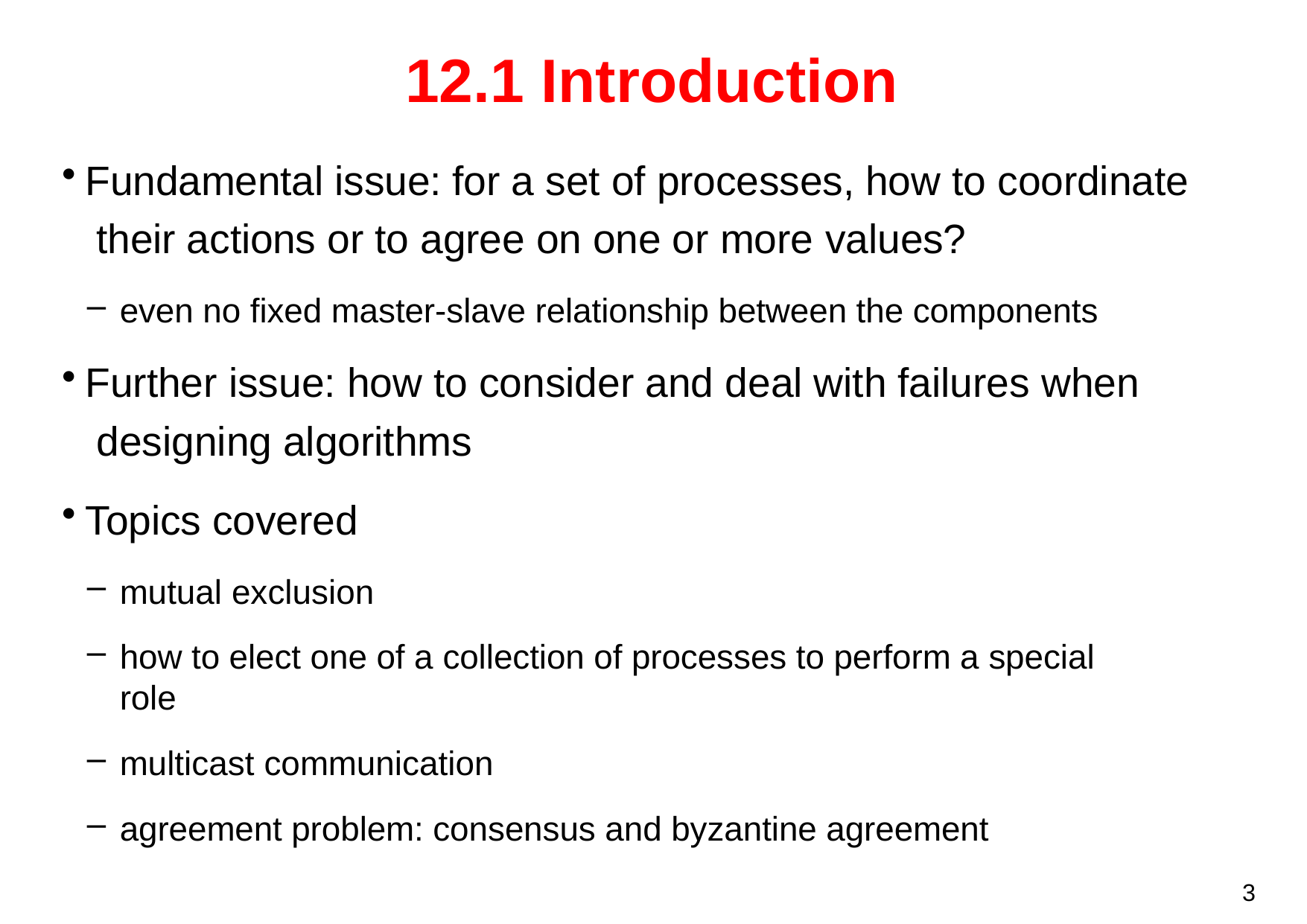

# 12.1 Introduction
Fundamental issue: for a set of processes, how to coordinate  their actions or to agree on one or more values?
even no fixed master-slave relationship between the components
Further issue: how to consider and deal with failures when  designing algorithms
Topics covered
mutual exclusion
how to elect one of a collection of processes to perform a special role
multicast communication
agreement problem: consensus and byzantine agreement
3